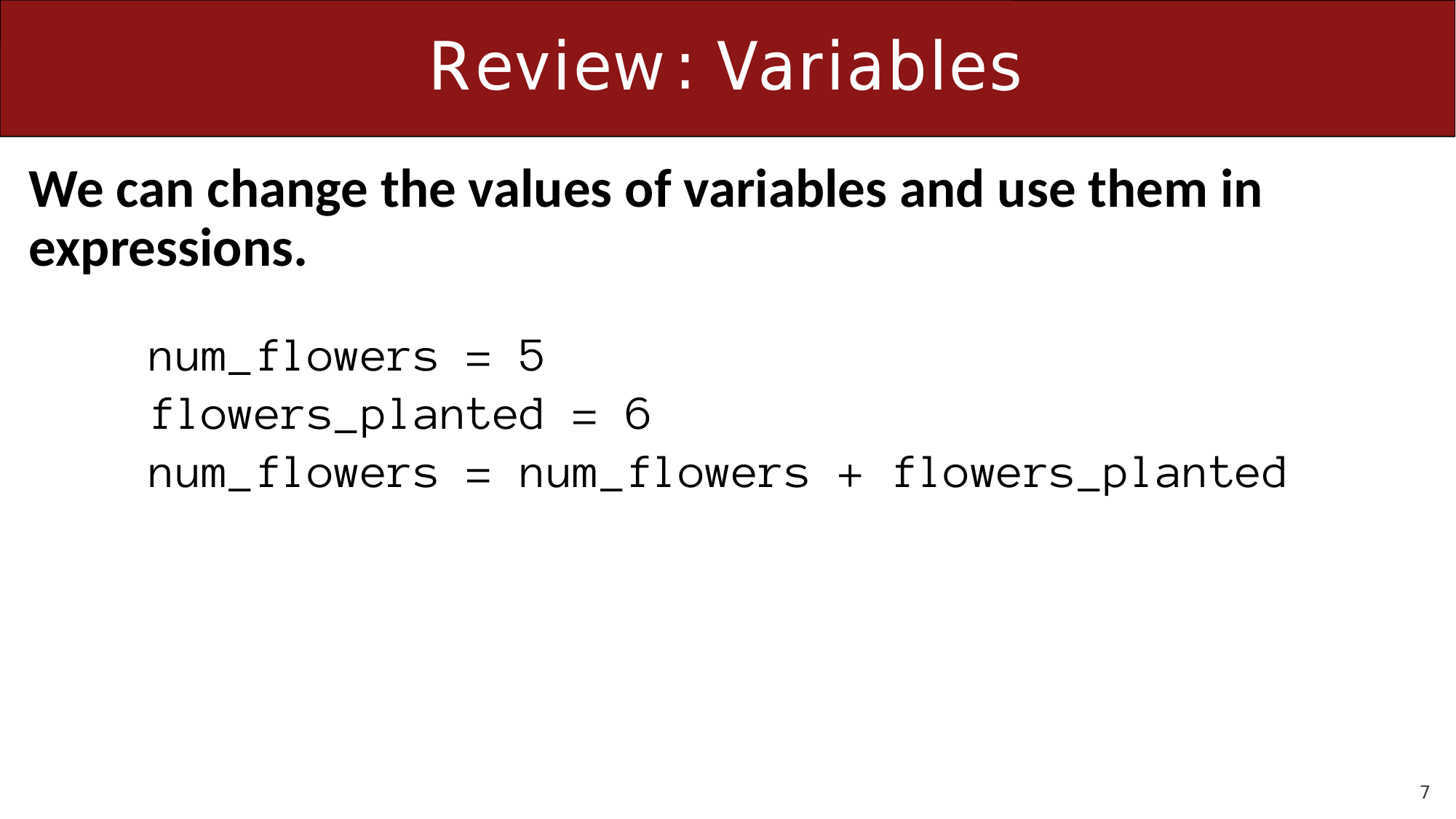

# Review: Variables
We can change the values of variables and use them in expressions.
num_flowers = 5
flowers_planted = 6
num_flowers = num_flowers + flowers_planted